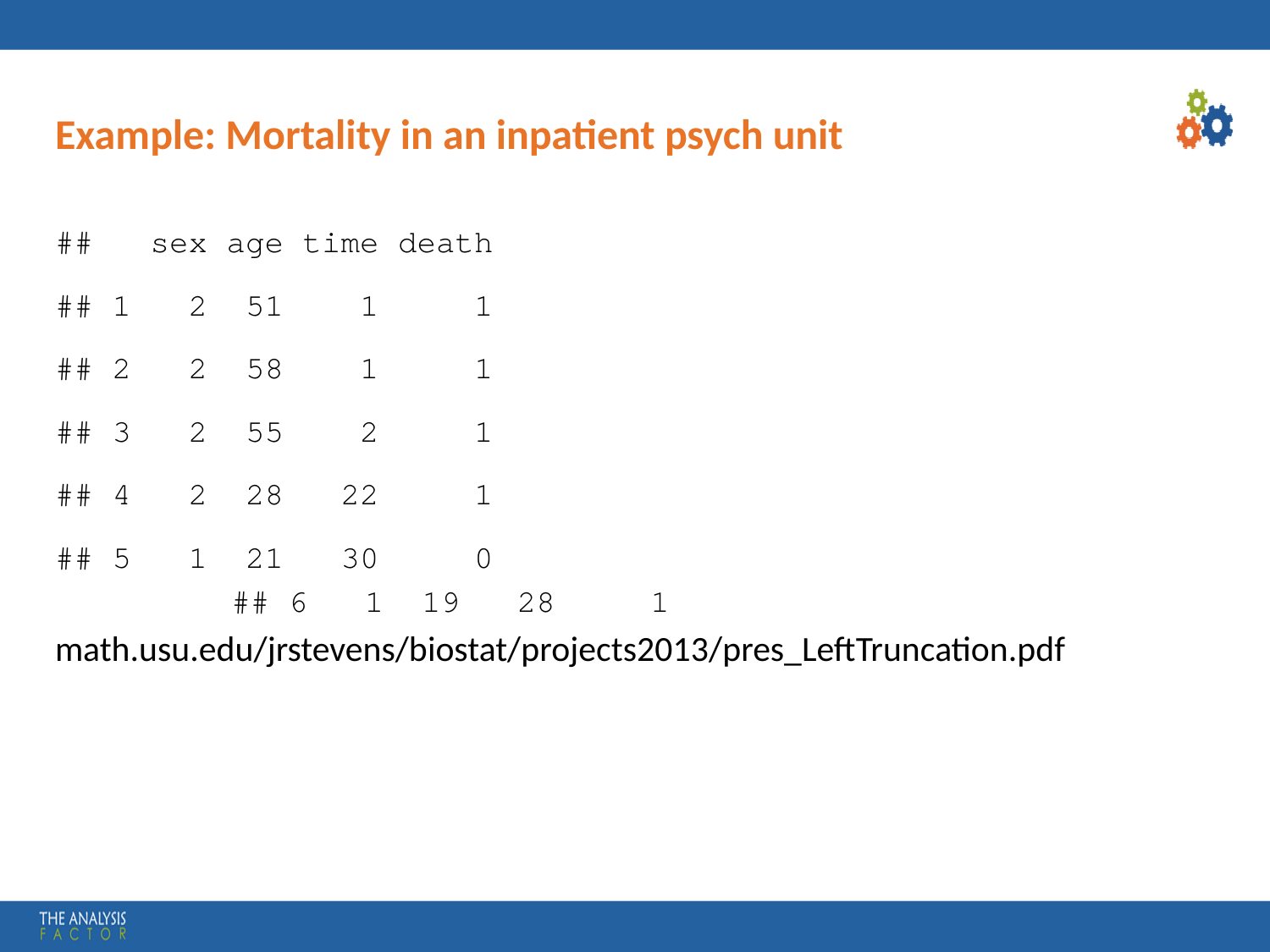

# Example: Mortality in an inpatient psych unit
##   sex age time death
## 1   2  51    1     1
## 2   2  58    1     1
## 3   2  55    2     1
## 4   2  28   22     1
## 5   1  21   30     0
## 6   1  19   28     1
math.usu.edu/jrstevens/biostat/projects2013/pres_LeftTruncation.pdf